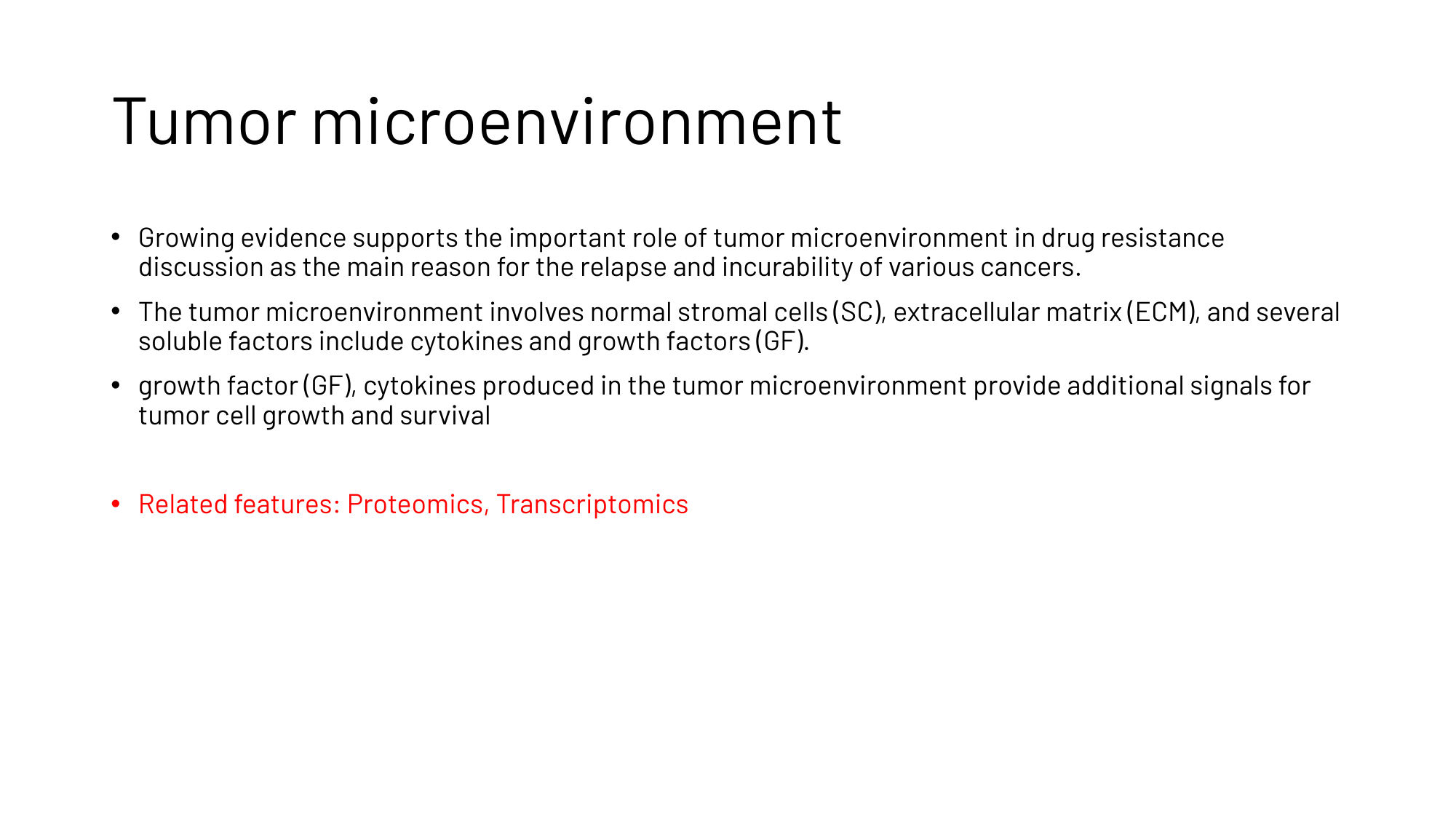

# Tumor microenvironment
Growing evidence supports the important role of tumor microenvironment in drug resistance discussion as the main reason for the relapse and incurability of various cancers.
The tumor microenvironment involves normal stromal cells (SC), extracellular matrix (ECM), and several soluble factors include cytokines and growth factors (GF).
growth factor (GF), cytokines produced in the tumor microenvironment provide additional signals for tumor cell growth and survival

Related features: Proteomics, Transcriptomics